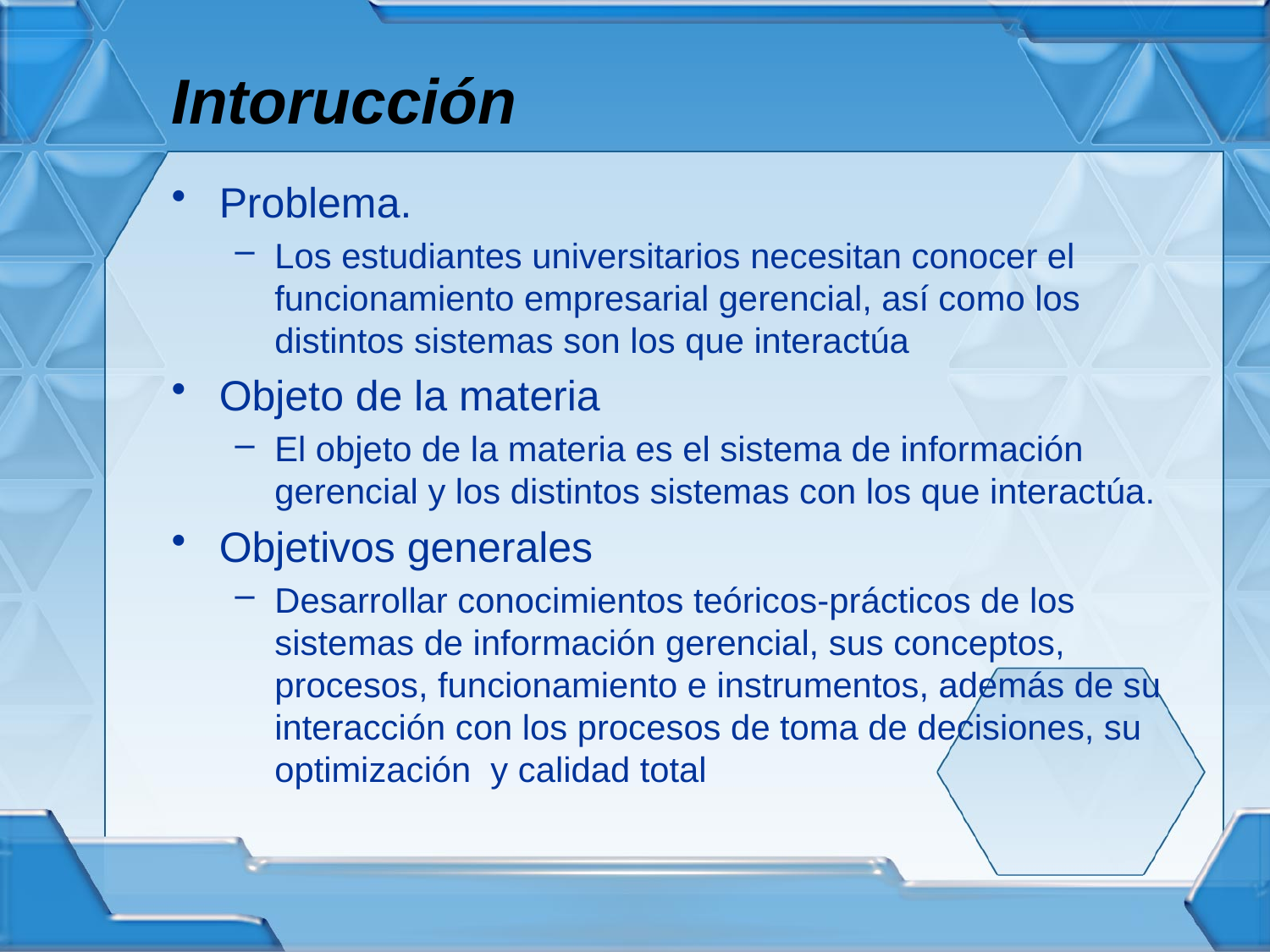

# Intorucción
Problema.
Los estudiantes universitarios necesitan conocer el funcionamiento empresarial gerencial, así como los distintos sistemas son los que interactúa
Objeto de la materia
El objeto de la materia es el sistema de información gerencial y los distintos sistemas con los que interactúa.
Objetivos generales
Desarrollar conocimientos teóricos-prácticos de los sistemas de información gerencial, sus conceptos, procesos, funcionamiento e instrumentos, además de su interacción con los procesos de toma de decisiones, su optimización  y calidad total